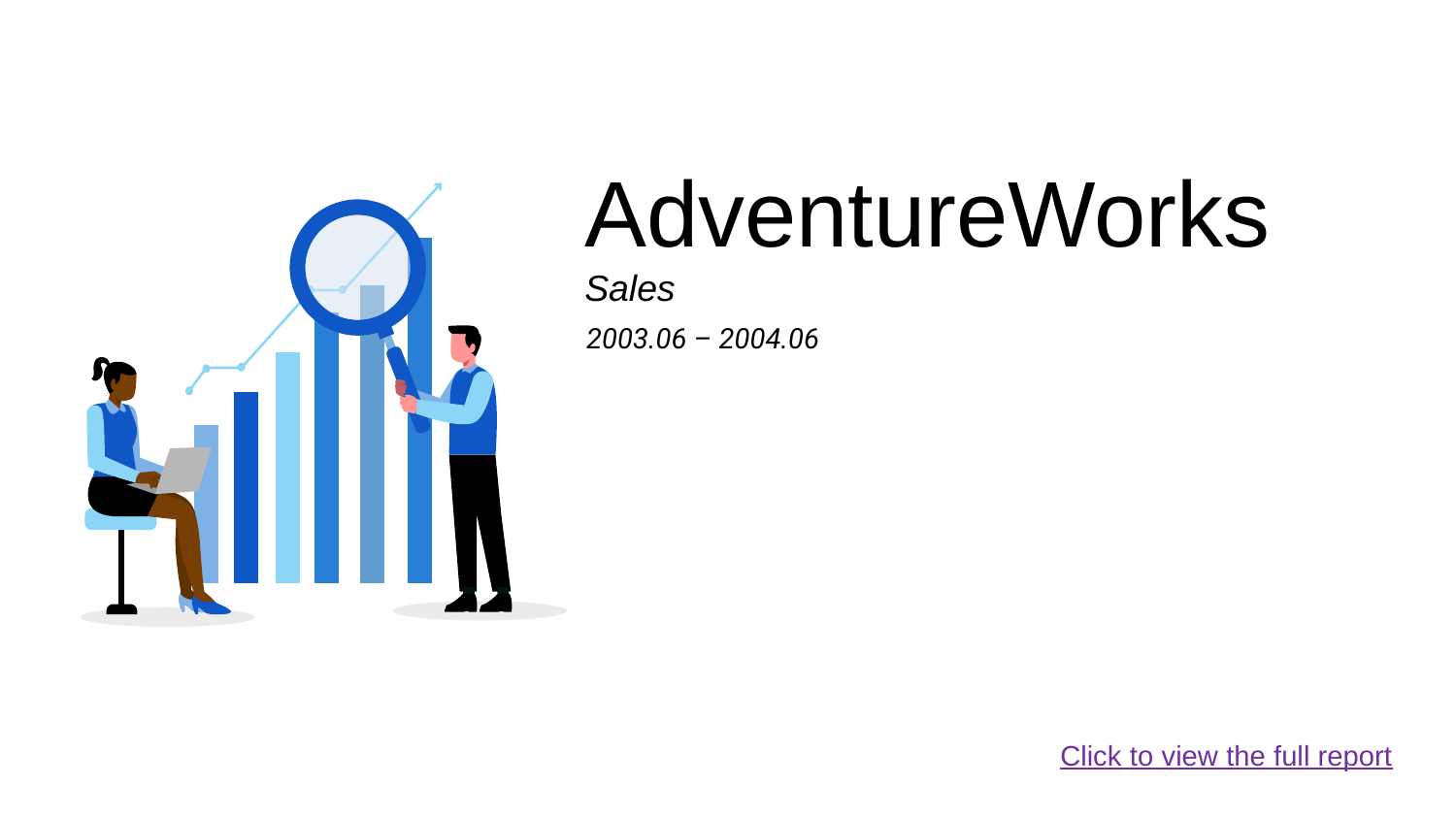

# AdventureWorks		 Sales

2003.06 – 2004.06
Click to view the full report